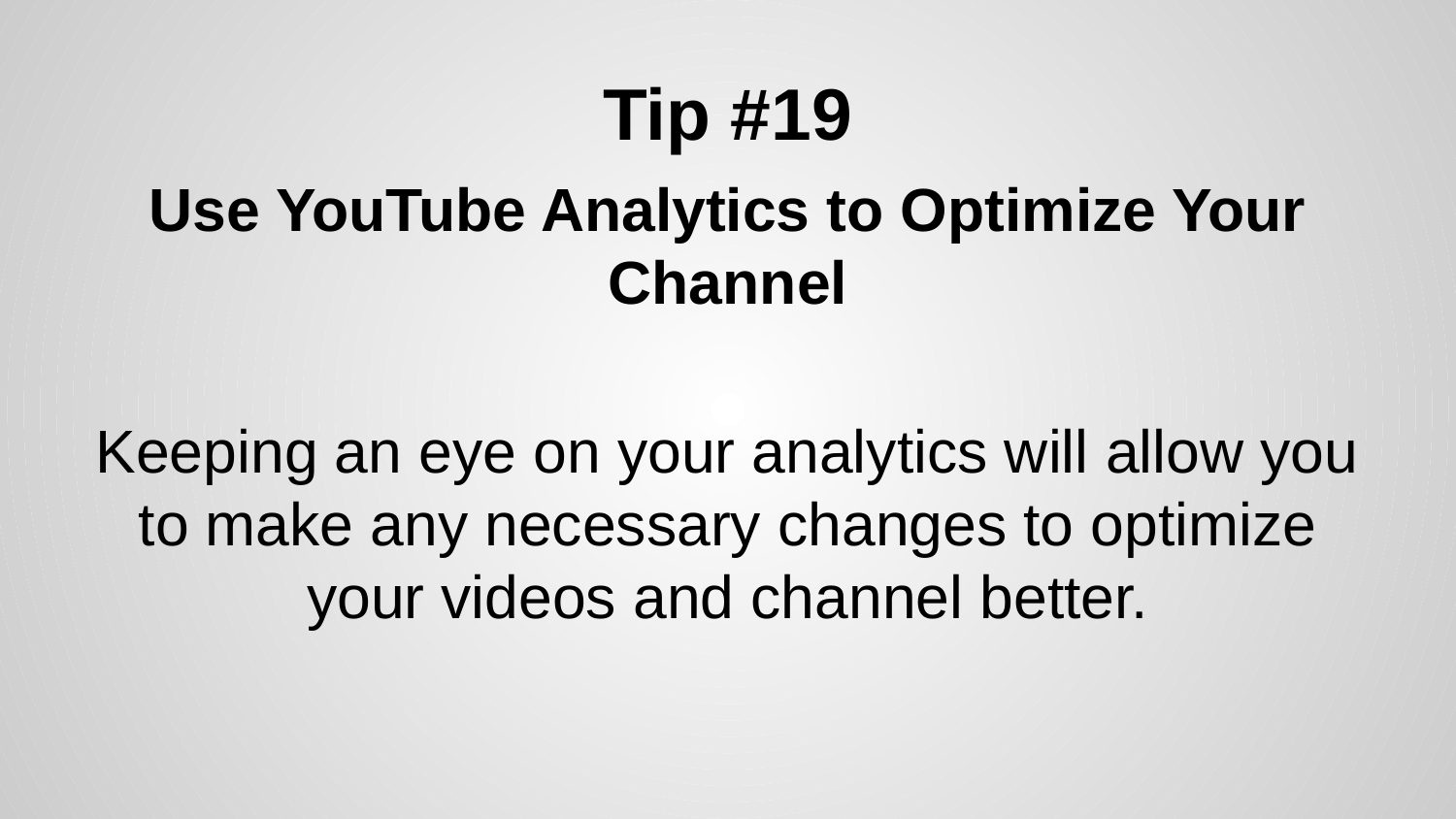

# Tip #19

Use YouTube Analytics to Optimize Your Channel

Keeping an eye on your analytics will allow you to make any necessary changes to optimize your videos and channel better.